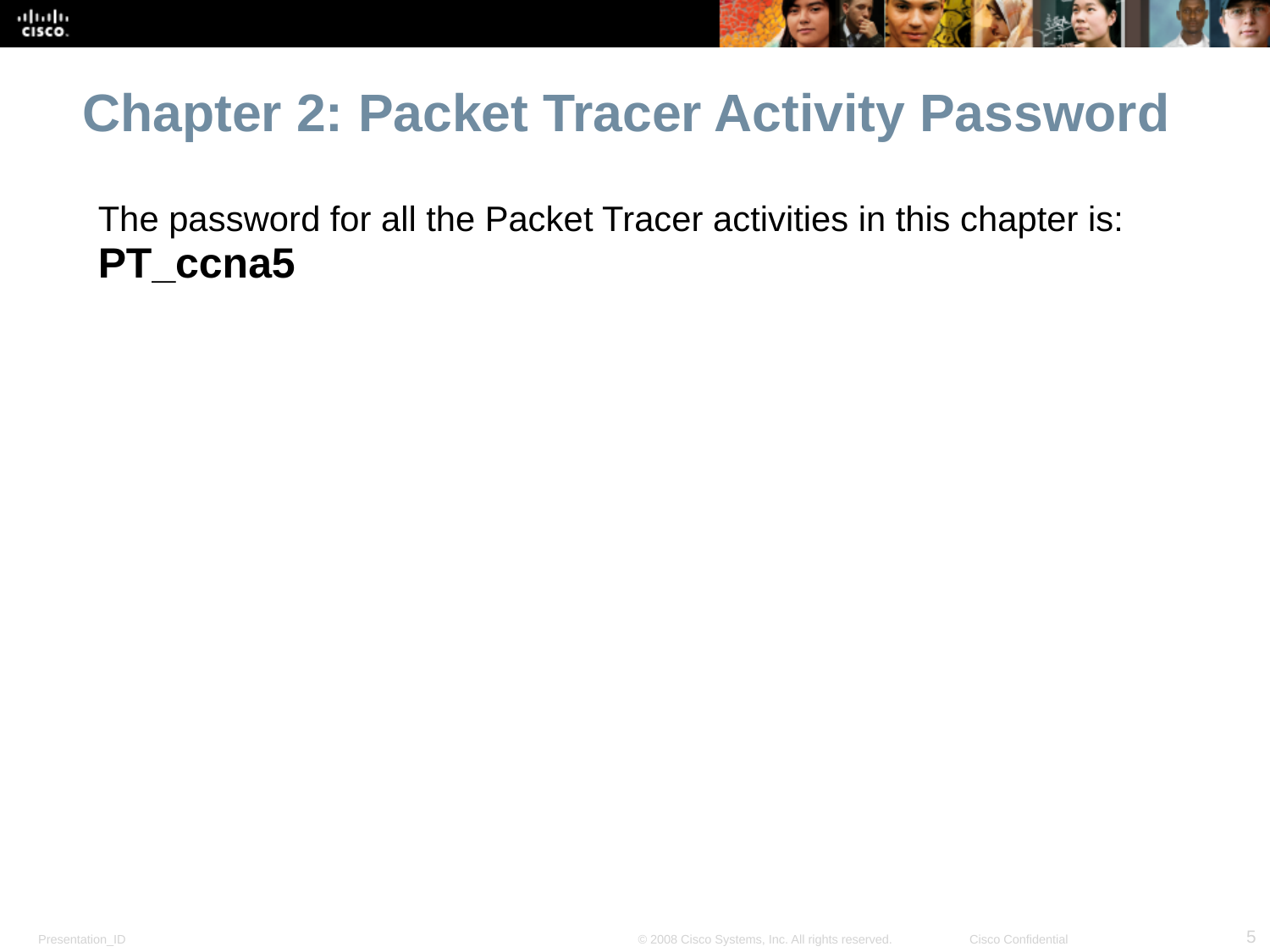

Chapter 2: Packet Tracer Activity Password
The password for all the Packet Tracer activities in this chapter is: PT_ccna5